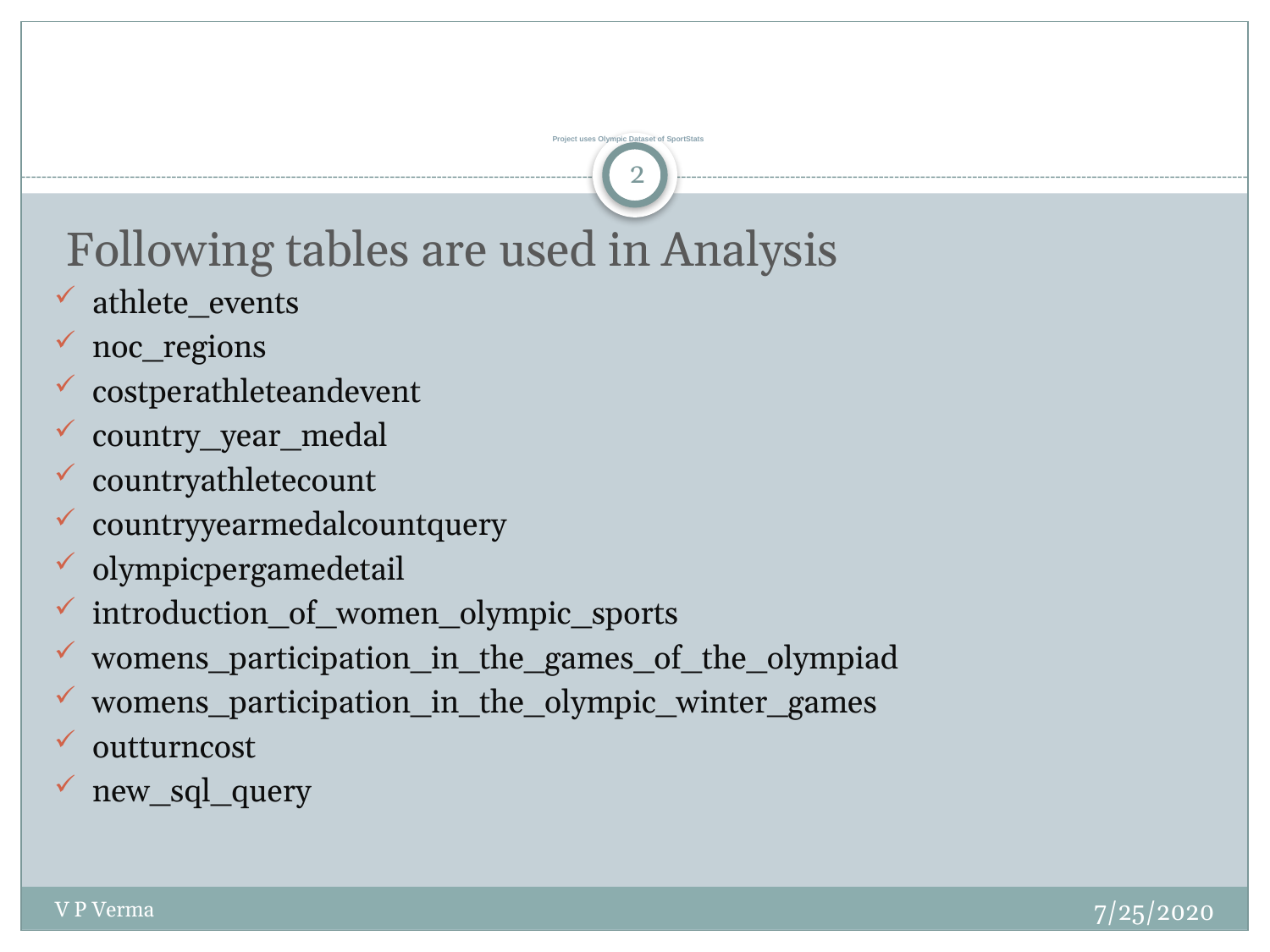

# Project uses Olympic Dataset of SportStats
2
 Following tables are used in Analysis
athlete_events
noc_regions
costperathleteandevent
country_year_medal
countryathletecount
countryyearmedalcountquery
olympicpergamedetail
introduction_of_women_olympic_sports
womens_participation_in_the_games_of_the_olympiad
womens_participation_in_the_olympic_winter_games
outturncost
new_sql_query

7/25/2020
V P Verma